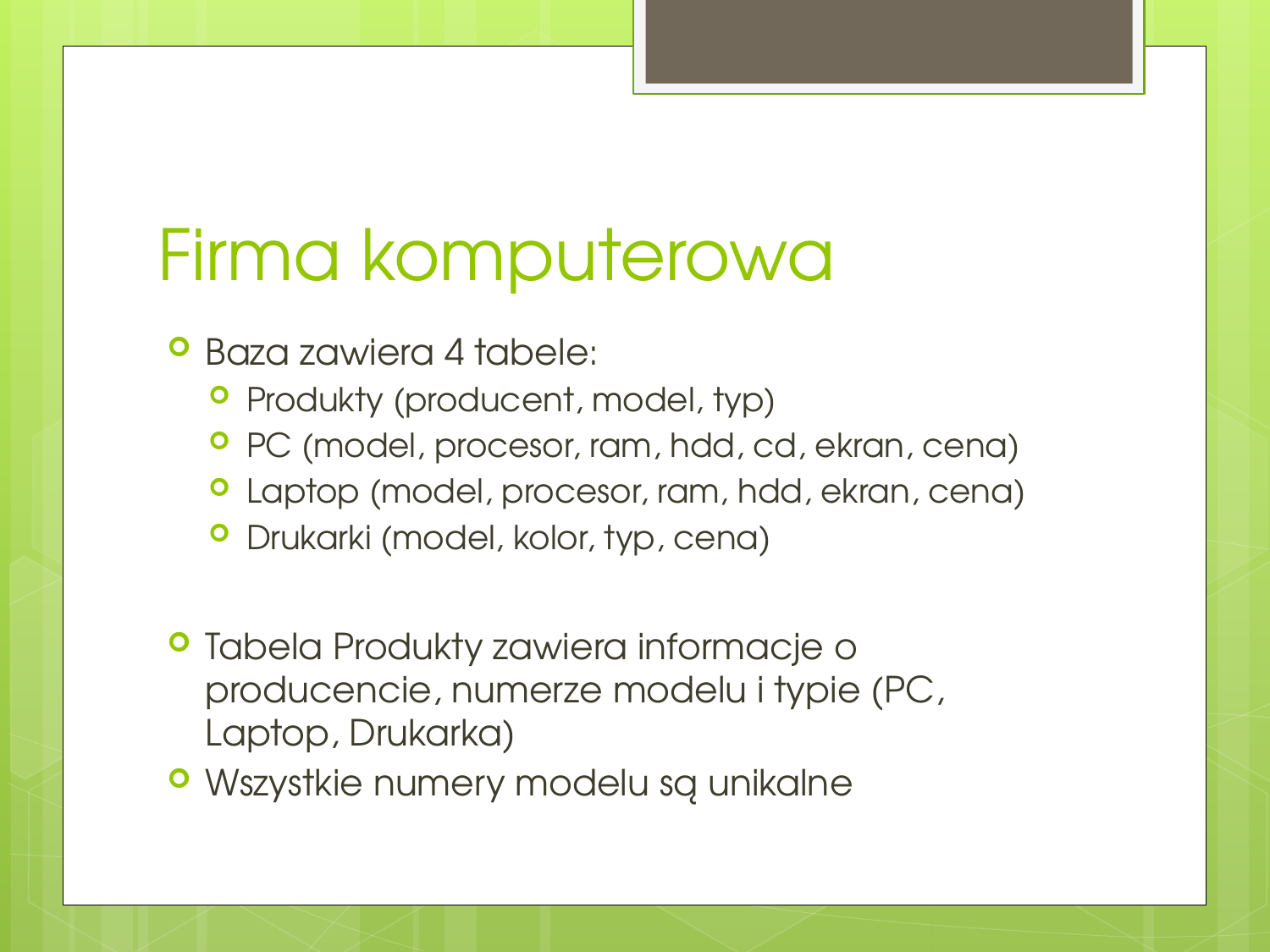

# Firma komputerowa
Baza zawiera 4 tabele:
Produkty (producent, model, typ)
PC (model, procesor, ram, hdd, cd, ekran, cena)
Laptop (model, procesor, ram, hdd, ekran, cena)
Drukarki (model, kolor, typ, cena)

Tabela Produkty zawiera informacje o producencie, numerze modelu i typie (PC, Laptop, Drukarka)
Wszystkie numery modelu są unikalne